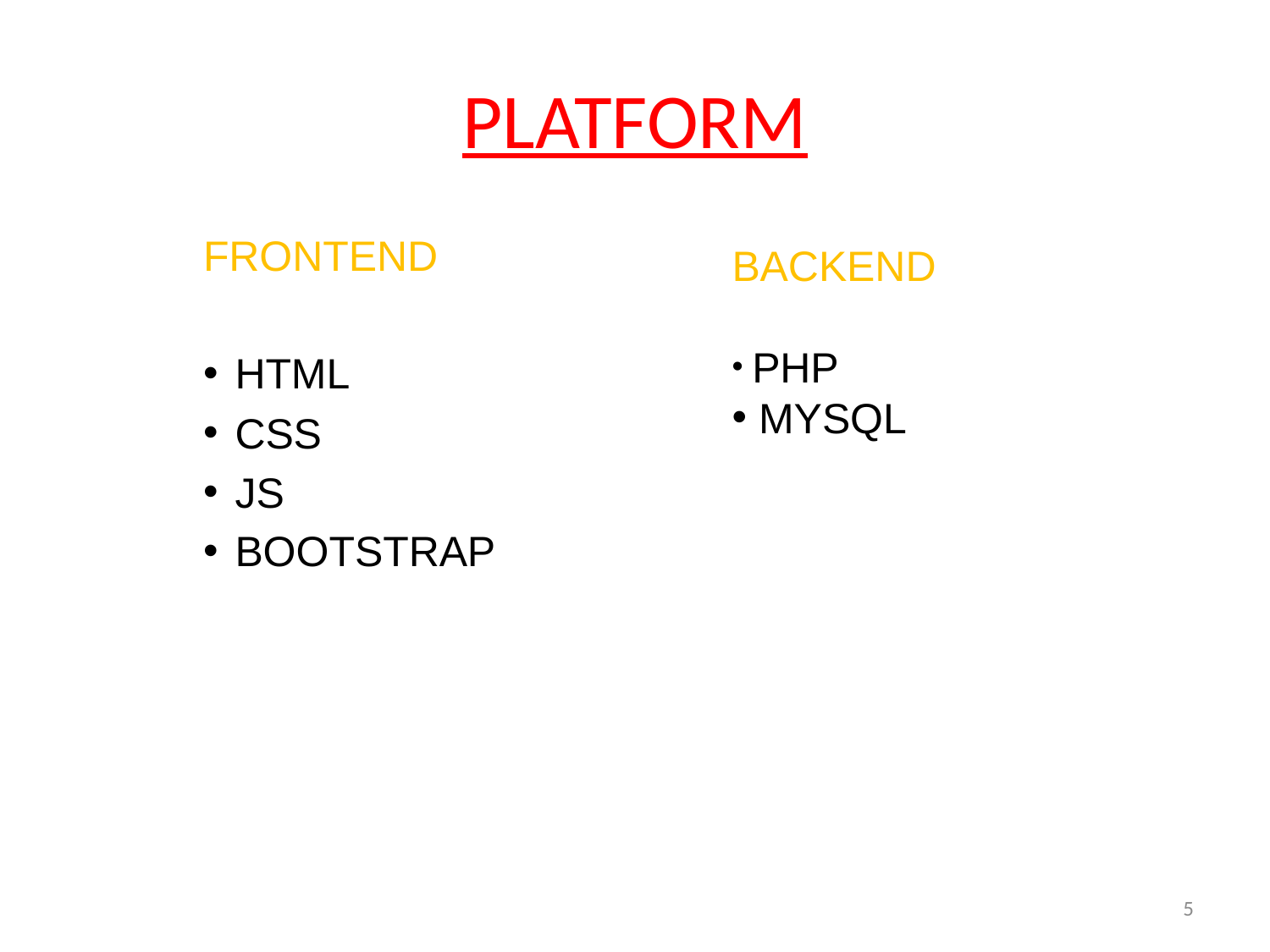

# PLATFORM
FRONTEND

HTML
CSS
JS
BOOTSTRAP
BACKEND

 PHP
 MYSQL
5